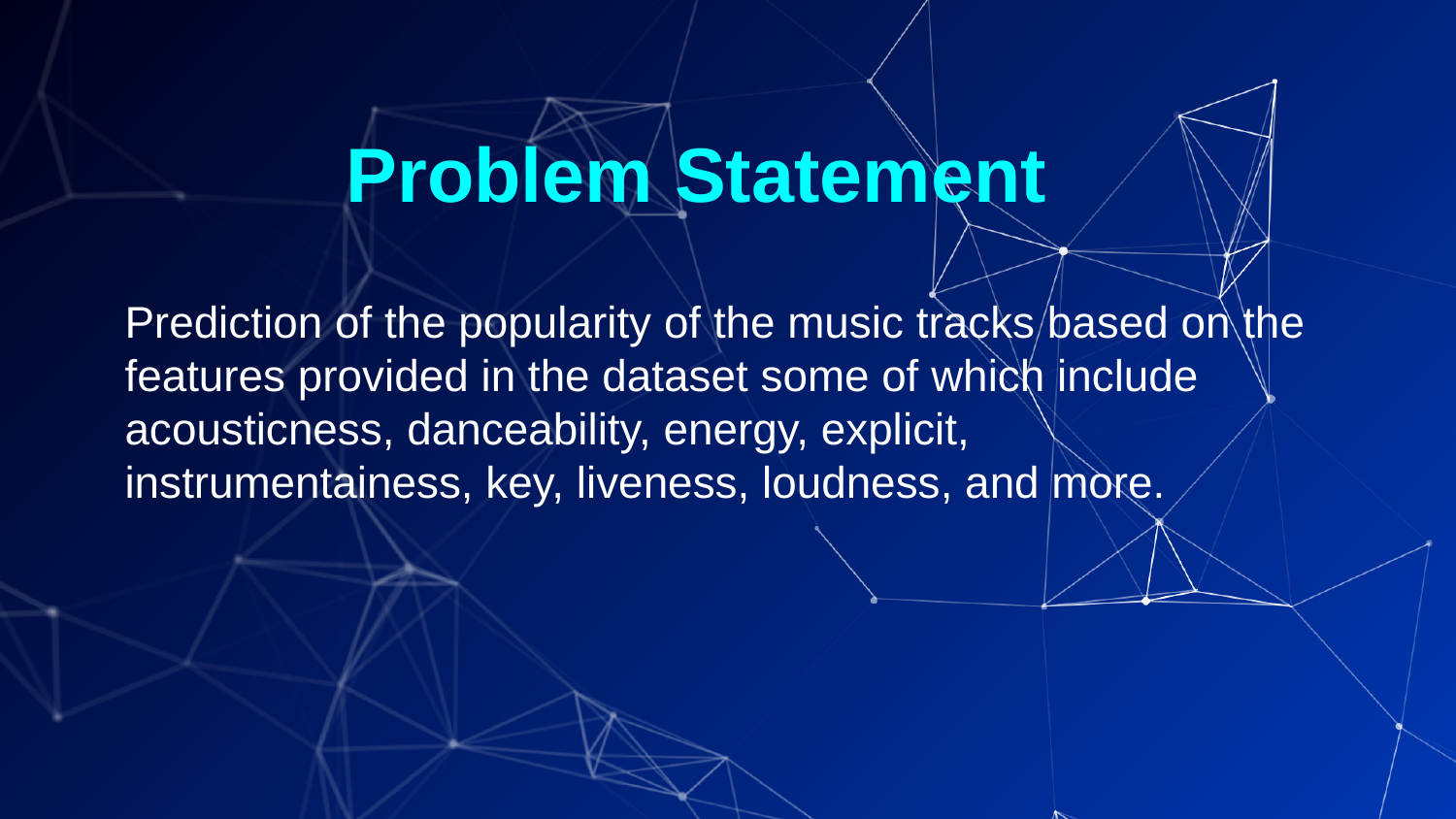

# Problem Statement
Prediction of the popularity of the music tracks based on the features provided in the dataset some of which include acousticness, danceability, energy, explicit, instrumentainess, key, liveness, loudness, and more.